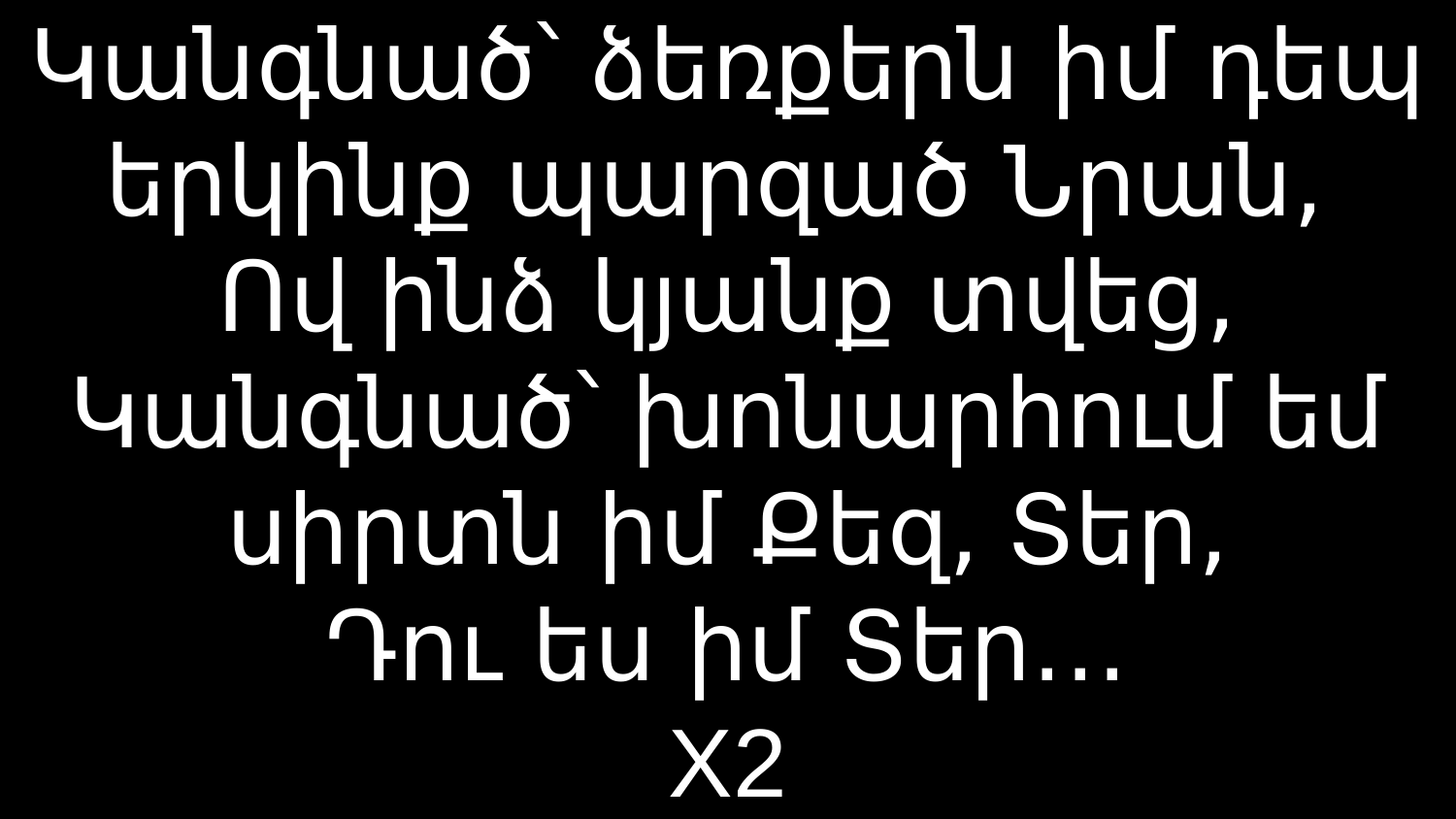

# Կանգնած՝ ձեռքերն իմ դեպ երկինք պարզած Նրան, Ով ինձ կյանք տվեց, Կանգնած՝ խոնարհում եմ սիրտն իմ Քեզ, Տեր, Դու ես իմ Տեր․․․ X2